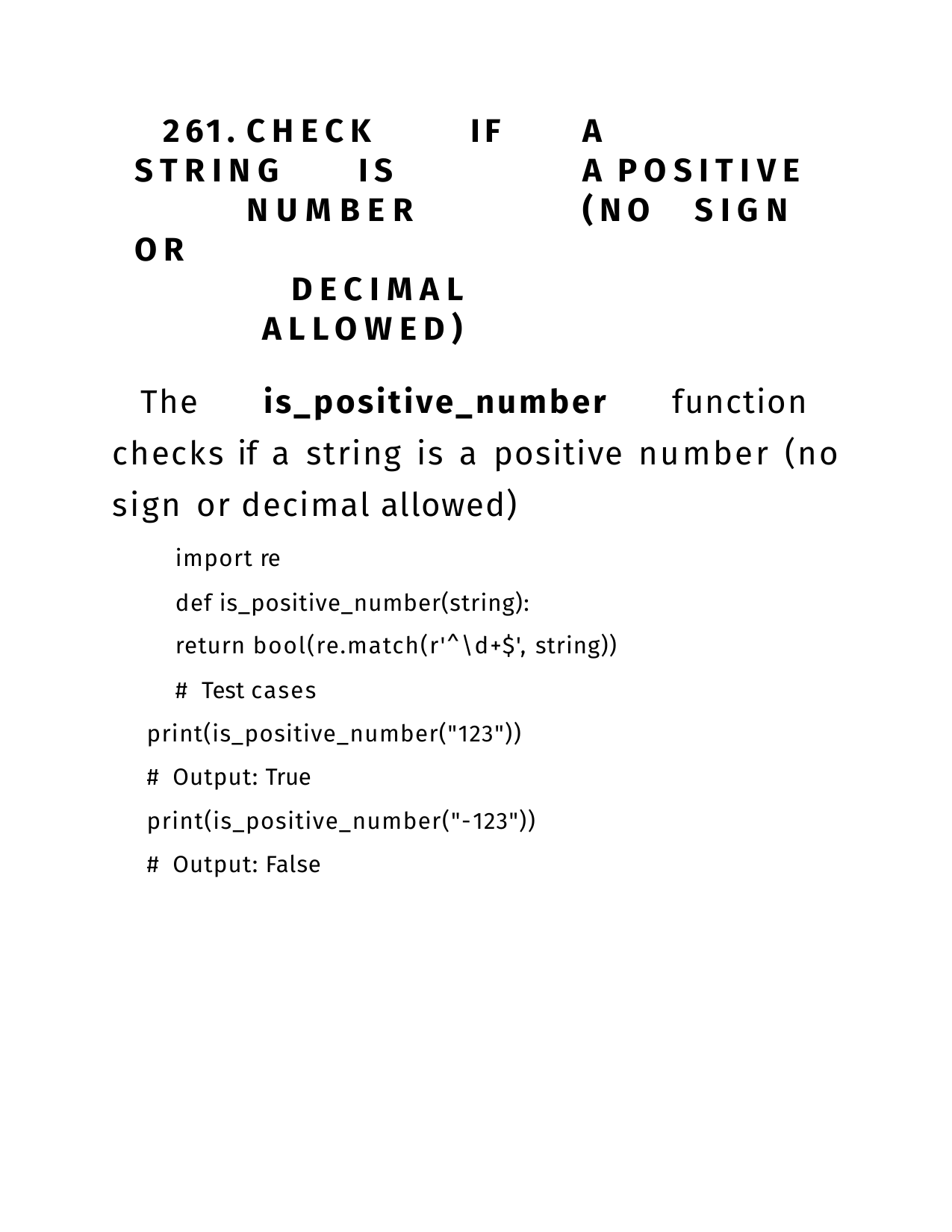

261.	CHECK	IF	A	STRING	IS		A POSITIVE	NUMBER		(NO	SIGN	OR
DECIMAL	ALLOWED)
The  is_positive_number  function  checks if a string is a positive number (no sign or decimal allowed)
import re
def is_positive_number(string):
return bool(re.match(r'^\d+$', string))
# Test cases print(is_positive_number("123")) # Output: True print(is_positive_number("-123")) # Output: False